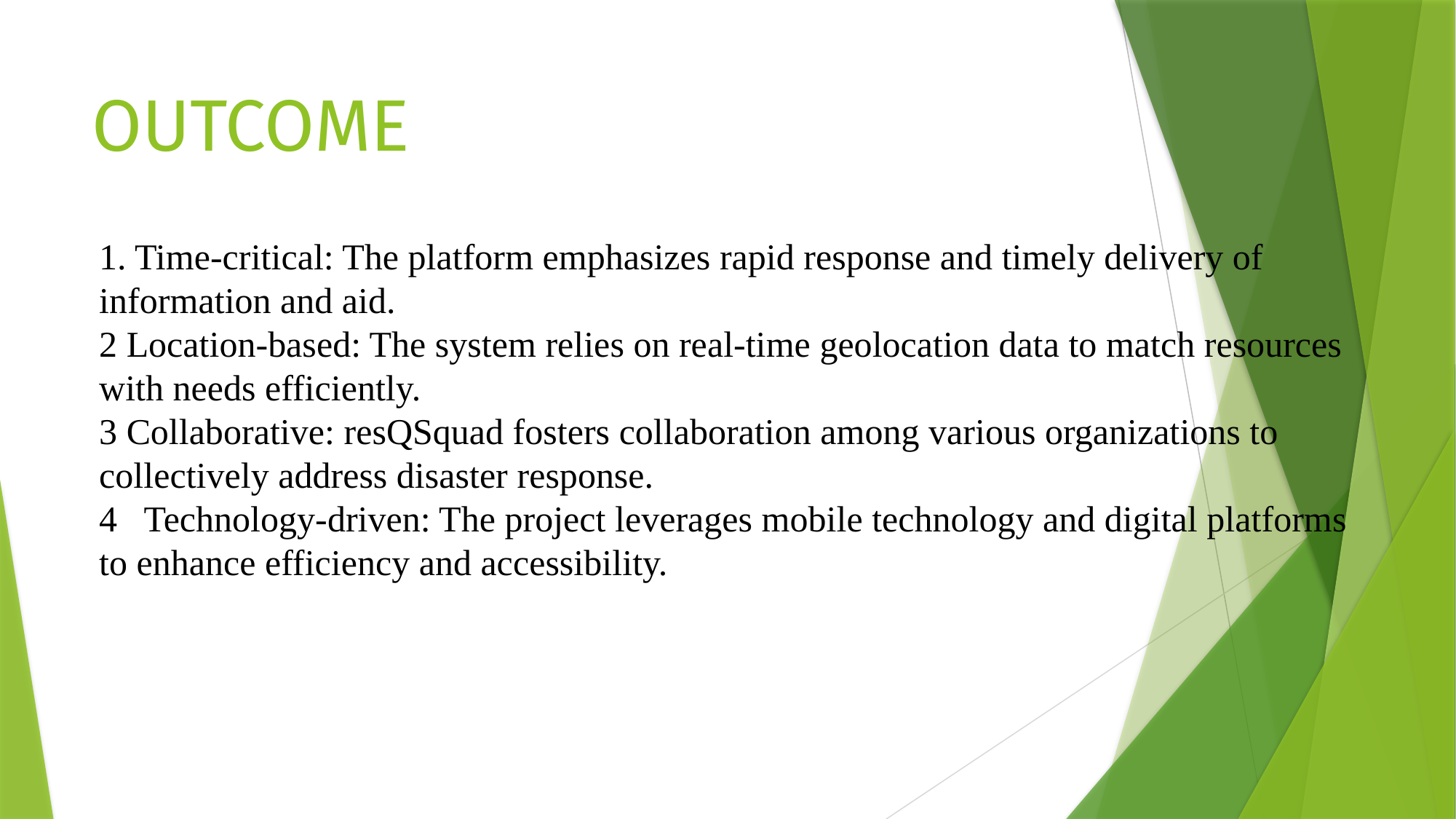

# OUTCOME
1. Time-critical: The platform emphasizes rapid response and timely delivery of information and aid.
2 Location-based: The system relies on real-time geolocation data to match resources with needs efficiently.
3 Collaborative: resQSquad fosters collaboration among various organizations to collectively address disaster response.
4   Technology-driven: The project leverages mobile technology and digital platforms to enhance efficiency and accessibility.